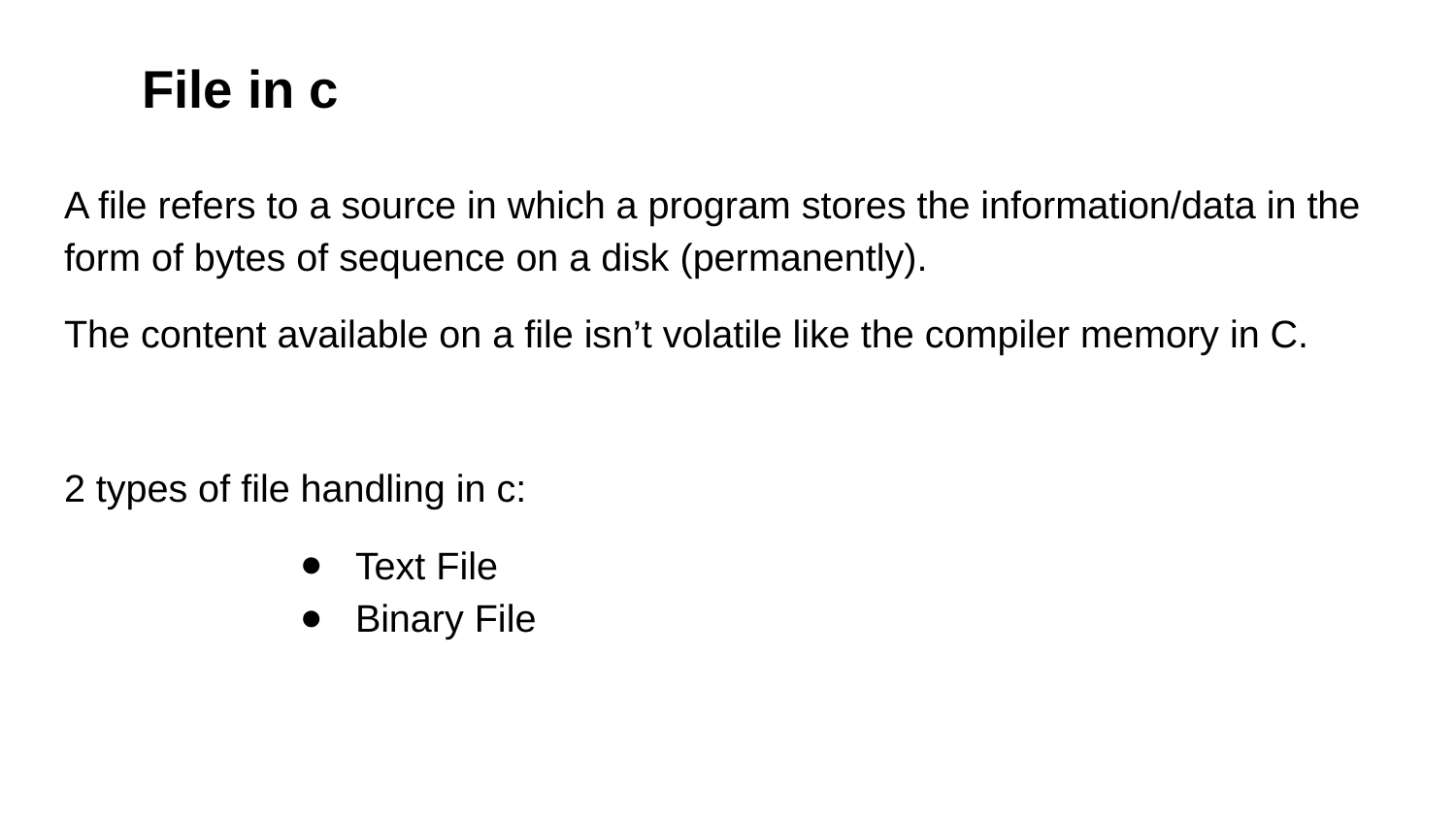

# File in c
A file refers to a source in which a program stores the information/data in the form of bytes of sequence on a disk (permanently).
The content available on a file isn’t volatile like the compiler memory in C.

2 types of file handling in c:
Text File
Binary File